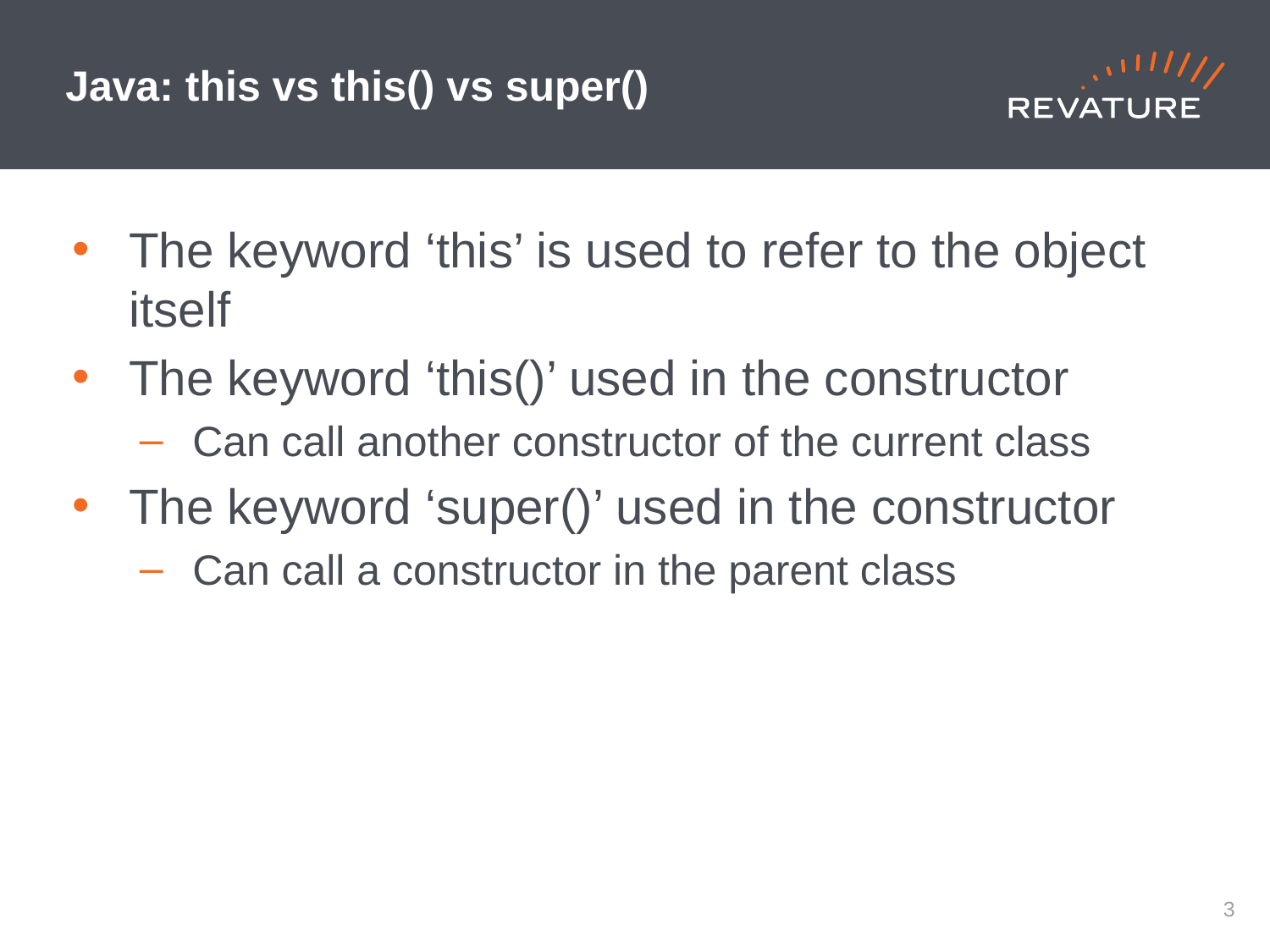

# Java: this vs this() vs super()
The keyword ‘this’ is used to refer to the object itself
The keyword ‘this()’ used in the constructor
Can call another constructor of the current class
The keyword ‘super()’ used in the constructor
Can call a constructor in the parent class
3